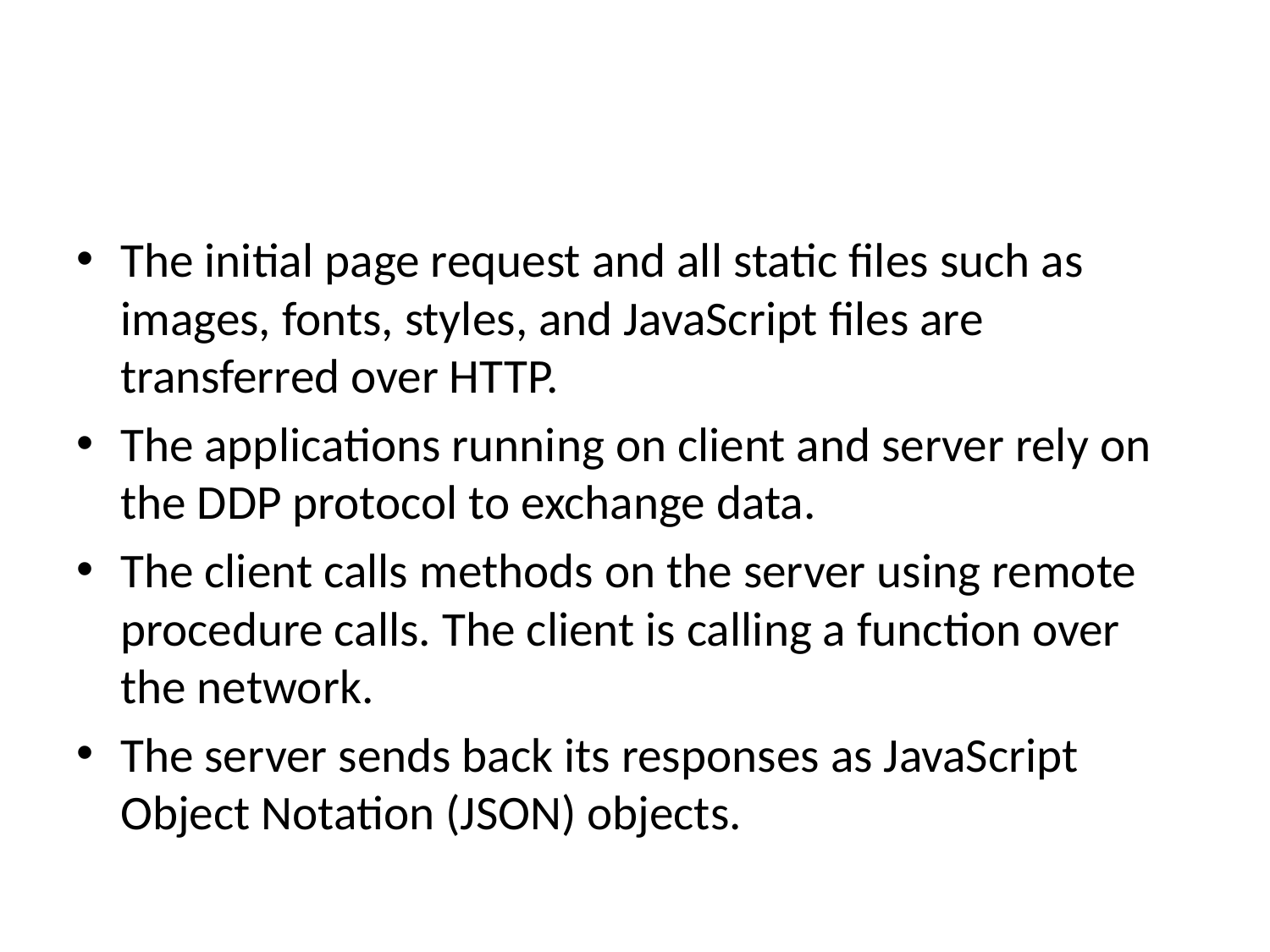

#
The initial page request and all static files such as images, fonts, styles, and JavaScript files are transferred over HTTP.
The applications running on client and server rely on the DDP protocol to exchange data.
The client calls methods on the server using remote procedure calls. The client is calling a function over the network.
The server sends back its responses as JavaScript Object Notation (JSON) objects.